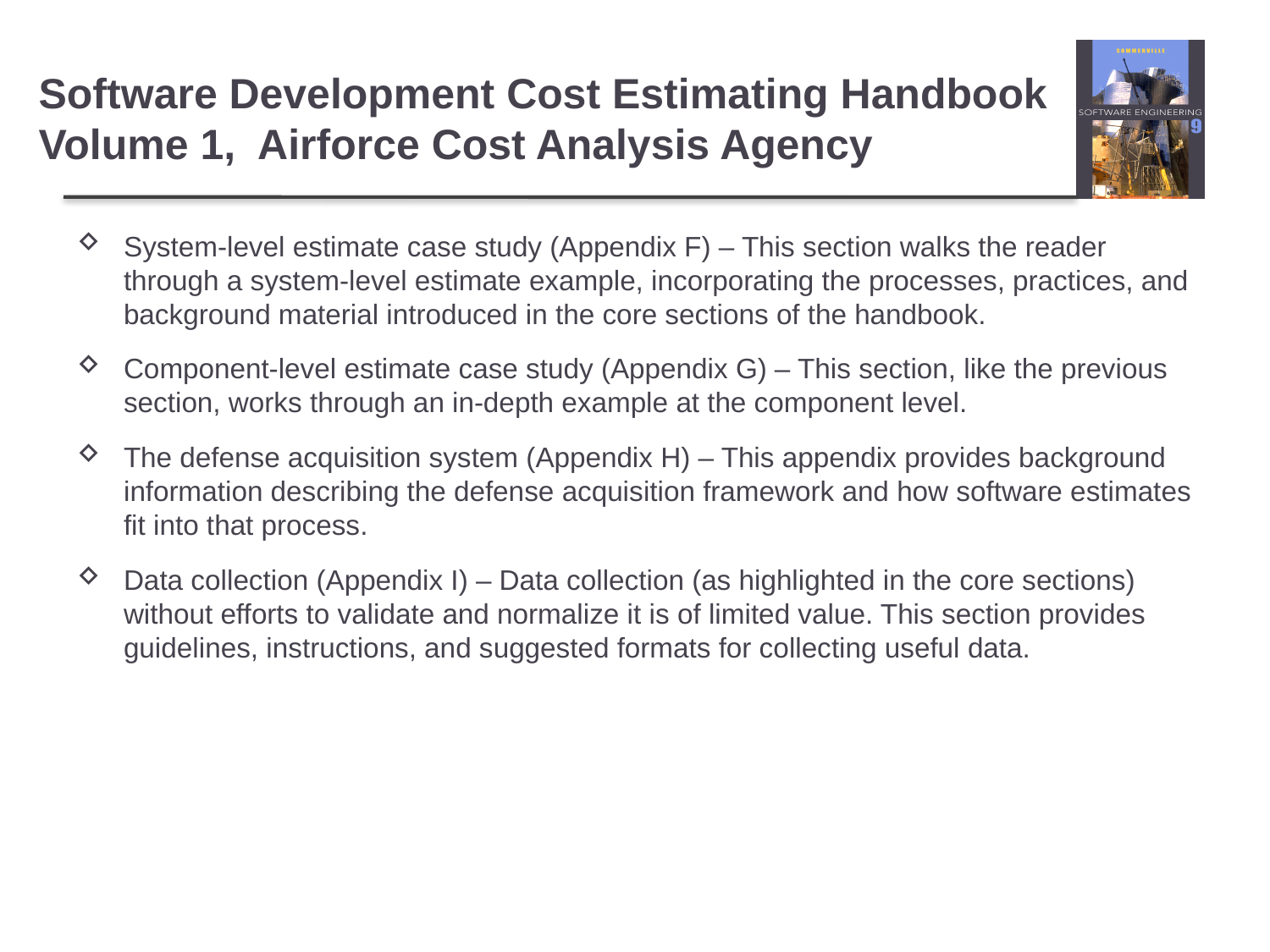

# Software Development Cost Estimating Handbook Volume 1,  Airforce Cost Analysis Agency
System-level estimate case study (Appendix F) – This section walks the reader through a system-level estimate example, incorporating the processes, practices, and background material introduced in the core sections of the handbook.
Component-level estimate case study (Appendix G) – This section, like the previous section, works through an in-depth example at the component level.
The defense acquisition system (Appendix H) – This appendix provides background information describing the defense acquisition framework and how software estimates fit into that process.
Data collection (Appendix I) – Data collection (as highlighted in the core sections) without efforts to validate and normalize it is of limited value. This section provides guidelines, instructions, and suggested formats for collecting useful data.